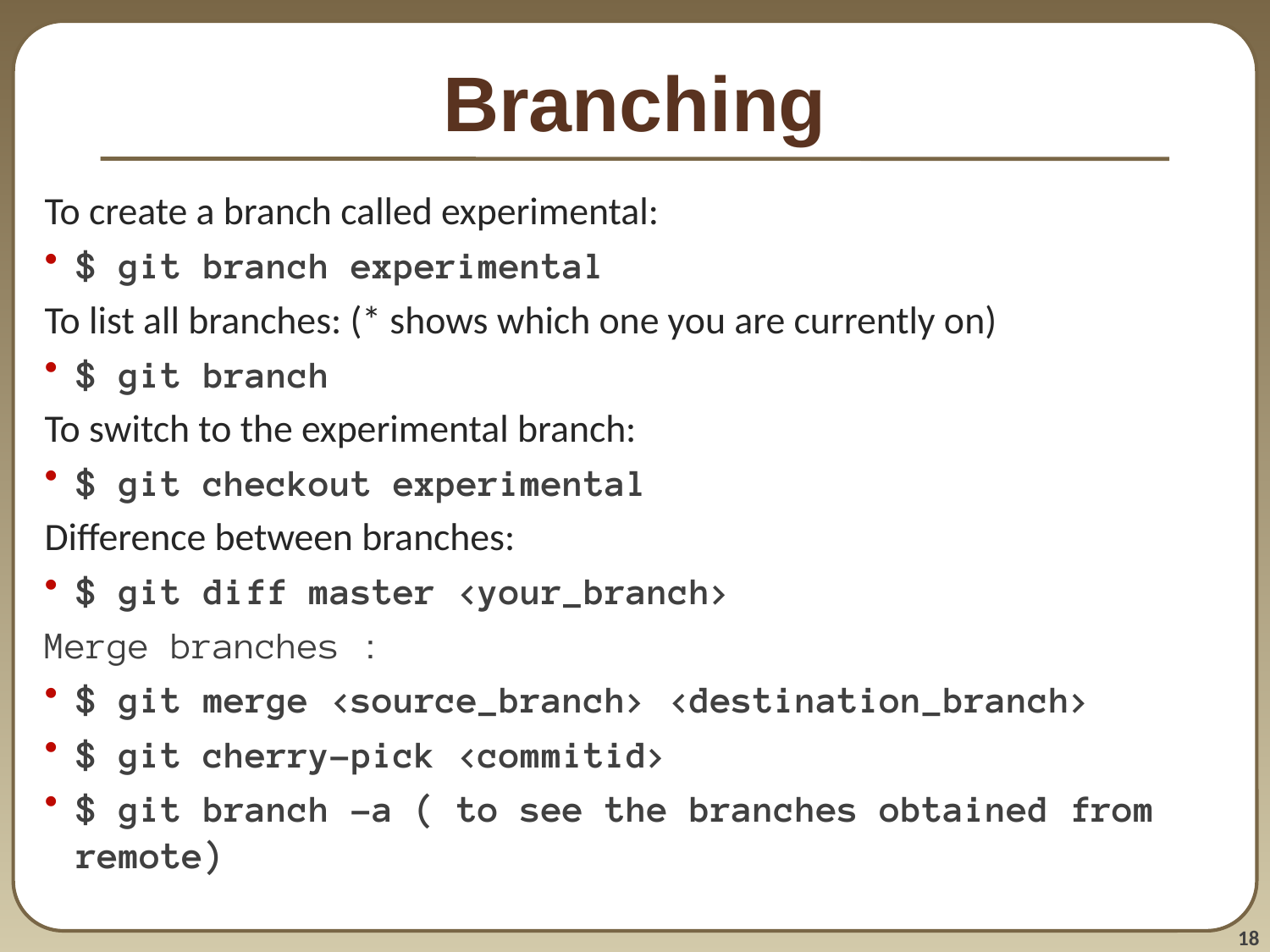

# Branching
To create a branch called experimental:
$ git branch experimental
To list all branches: (* shows which one you are currently on)
$ git branch
To switch to the experimental branch:
$ git checkout experimental
Difference between branches:
$ git diff master <your_branch>
Merge branches :
$ git merge <source_branch> <destination_branch>
$ git cherry-pick <commitid>
$ git branch –a ( to see the branches obtained from remote)